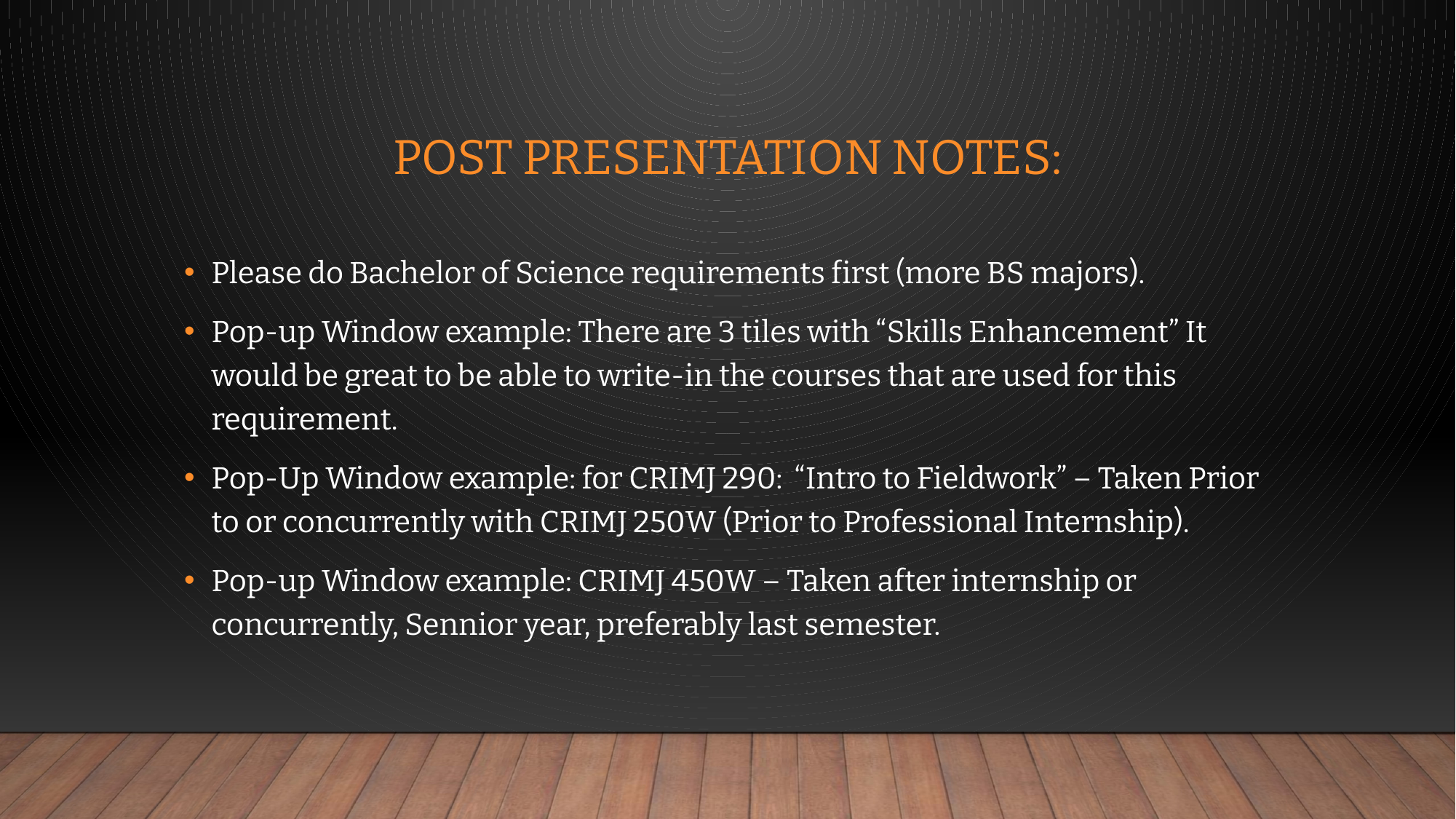

# Post Presentation Notes:
Please do Bachelor of Science requirements first (more BS majors).
Pop-up Window example: There are 3 tiles with “Skills Enhancement” It would be great to be able to write-in the courses that are used for this requirement.
Pop-Up Window example: for CRIMJ 290:  “Intro to Fieldwork” – Taken Prior to or concurrently with CRIMJ 250W (Prior to Professional Internship).
Pop-up Window example: CRIMJ 450W – Taken after internship or concurrently, Sennior year, preferably last semester.